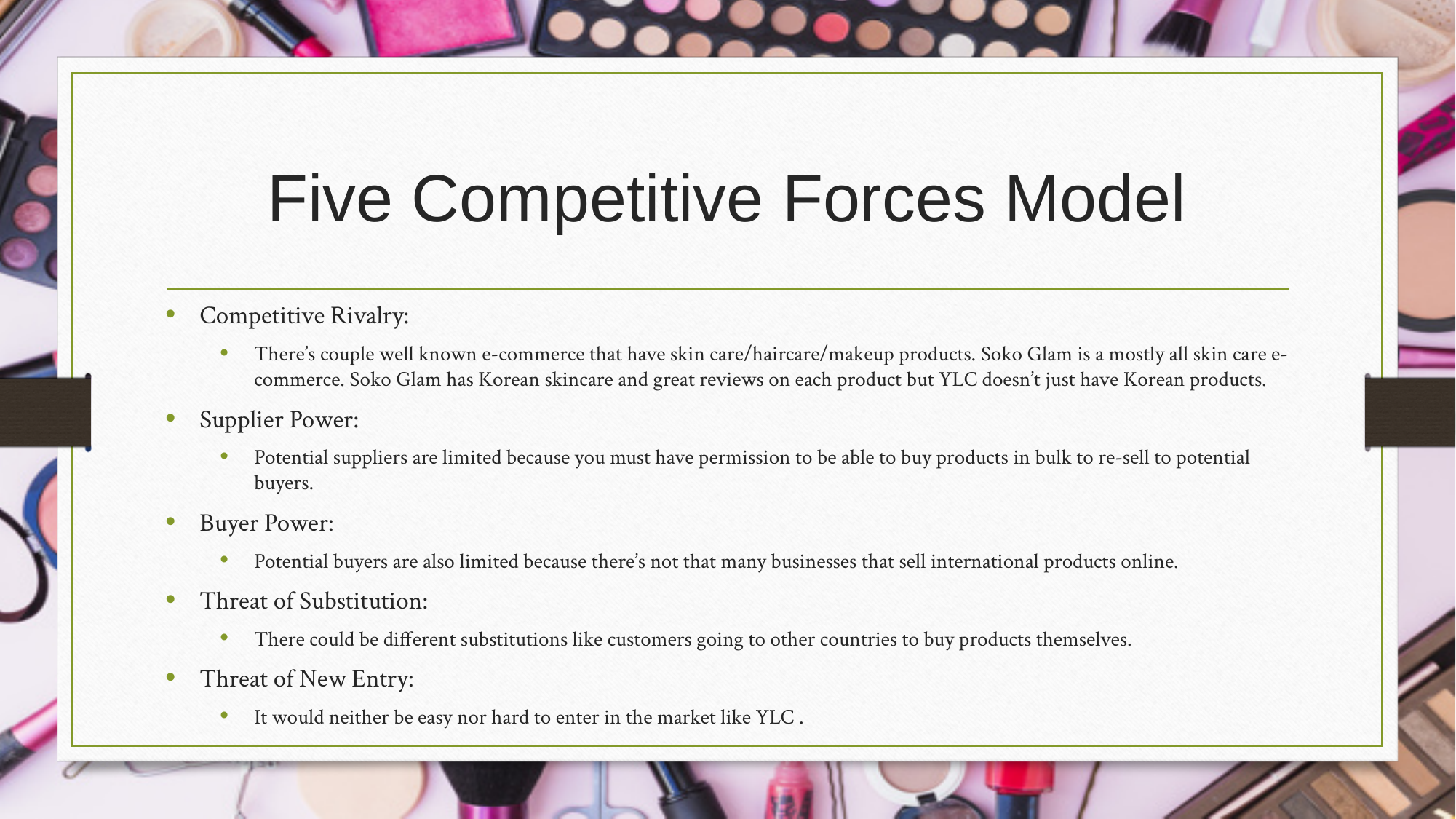

# Five Competitive Forces Model
Competitive Rivalry:
There’s couple well known e-commerce that have skin care/haircare/makeup products. Soko Glam is a mostly all skin care e-commerce. Soko Glam has Korean skincare and great reviews on each product but YLC doesn’t just have Korean products.
Supplier Power:
Potential suppliers are limited because you must have permission to be able to buy products in bulk to re-sell to potential buyers.
Buyer Power:
Potential buyers are also limited because there’s not that many businesses that sell international products online.
Threat of Substitution:
There could be different substitutions like customers going to other countries to buy products themselves.
Threat of New Entry:
It would neither be easy nor hard to enter in the market like YLC .